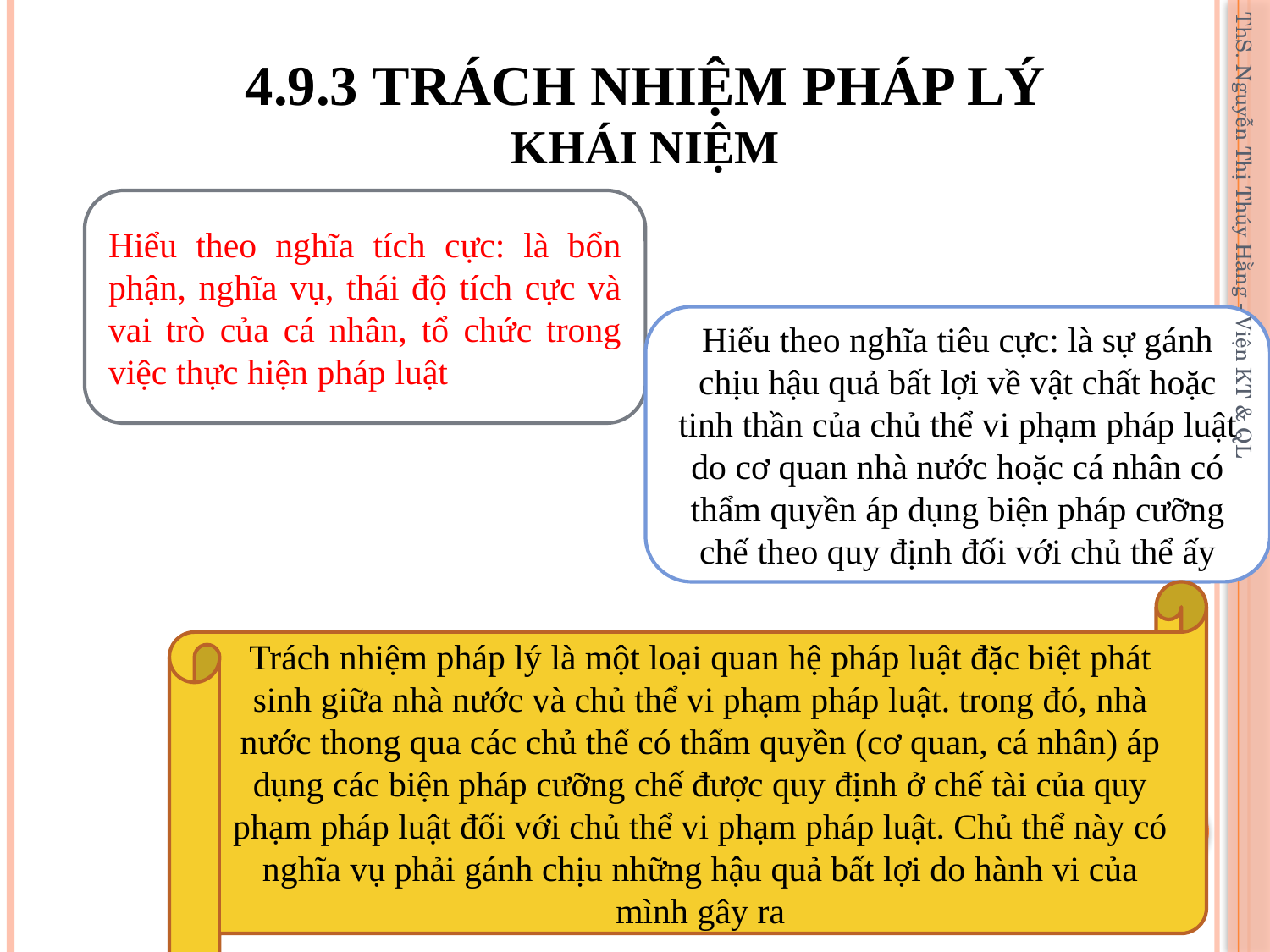

# 4.9.3	TRÁCH NHIỆM PHÁP LÝ Khái niệm

Hiểu theo nghĩa tích cực: là bổn phận, nghĩa vụ, thái độ tích cực và vai trò của cá nhân, tổ chức trong việc thực hiện pháp luật
ThS. Nguyễn Thị Thúy Hằng - Viện KT & QL
Hiểu theo nghĩa tiêu cực: là sự gánh chịu hậu quả bất lợi về vật chất hoặc tinh thần của chủ thể vi phạm pháp luật do cơ quan nhà nước hoặc cá nhân có thẩm quyền áp dụng biện pháp cưỡng chế theo quy định đối với chủ thể ấy
Trách nhiệm pháp lý là một loại quan hệ pháp luật đặc biệt phát sinh giữa nhà nước và chủ thể vi phạm pháp luật. trong đó, nhà nước thong qua các chủ thể có thẩm quyền (cơ quan, cá nhân) áp dụng các biện pháp cưỡng chế được quy định ở chế tài của quy phạm pháp luật đối với chủ thể vi phạm pháp luật. Chủ thể này có nghĩa vụ phải gánh chịu những hậu quả bất lợi do hành vi của mình gây ra
146